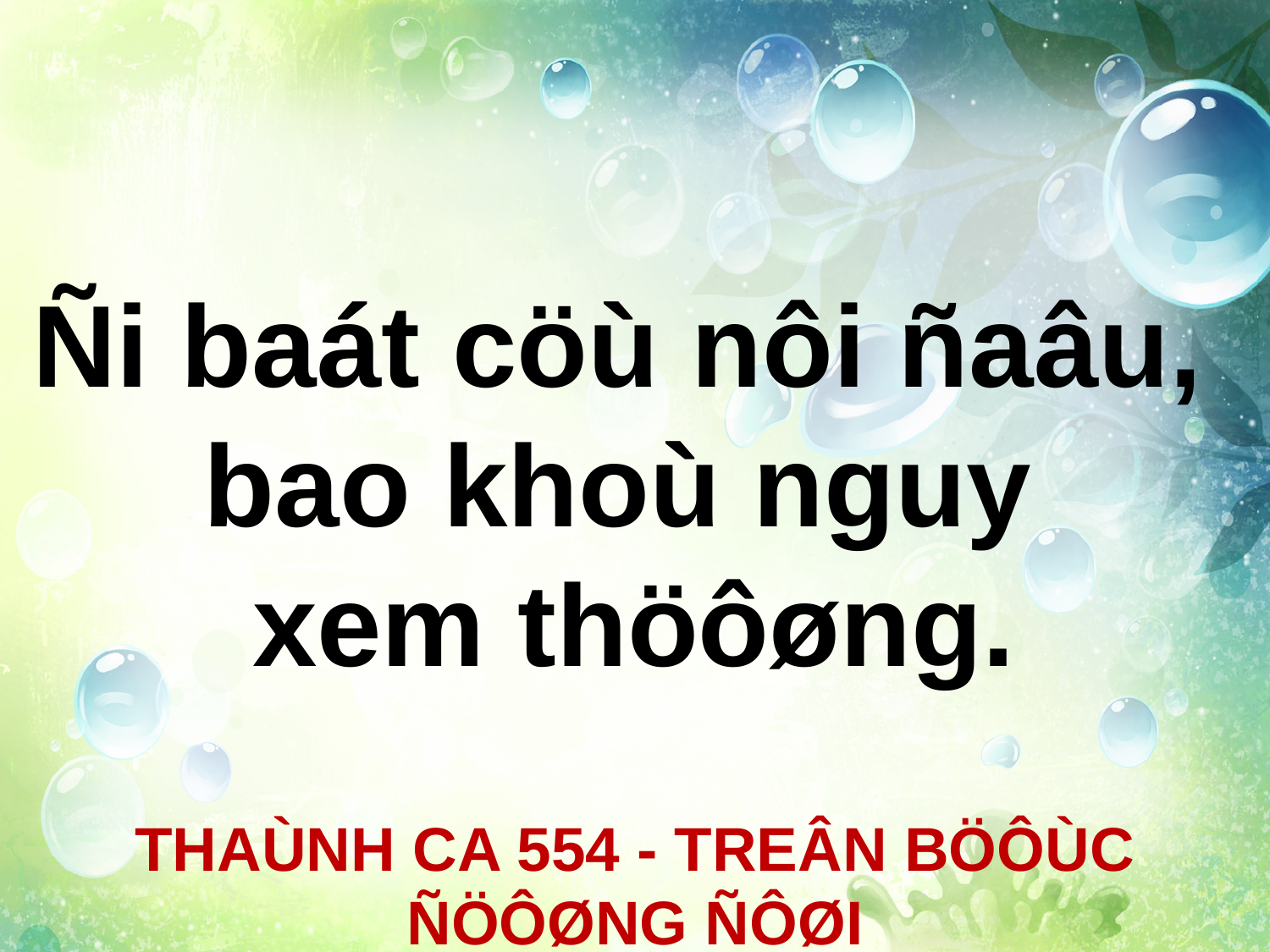

Ñi baát cöù nôi ñaâu,
bao khoù nguy
xem thöôøng.
THAÙNH CA 554 - TREÂN BÖÔÙC ÑÖÔØNG ÑÔØI